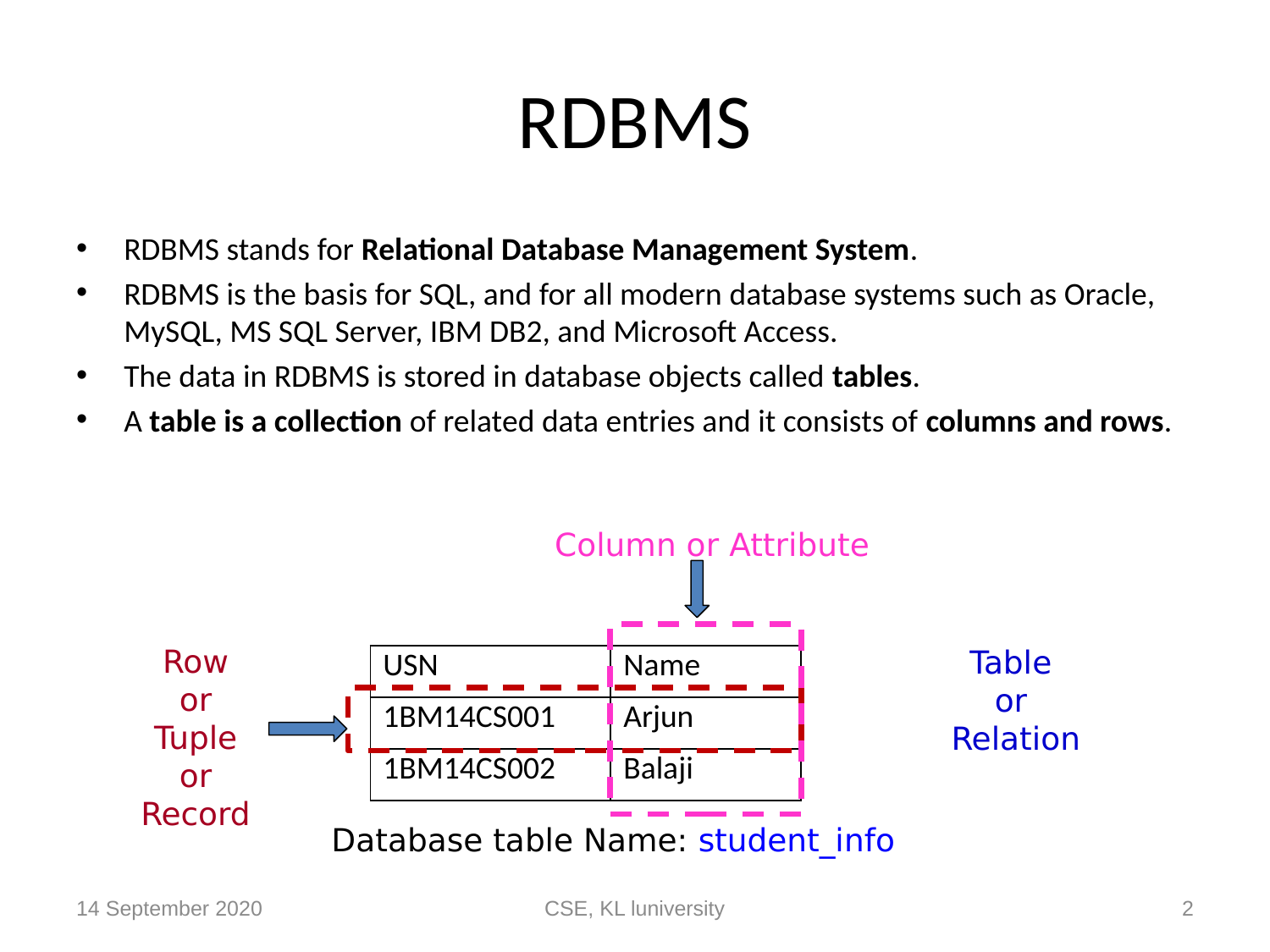

# RDBMS
RDBMS stands for Relational Database Management System.
RDBMS is the basis for SQL, and for all modern database systems such as Oracle, MySQL, MS SQL Server, IBM DB2, and Microsoft Access.
The data in RDBMS is stored in database objects called tables.
A table is a collection of related data entries and it consists of columns and rows.

Column or Attribute

Row
or
Tuple
or
Record

Table
or
Relation
| USN | Name |
| --- | --- |
| 1BM14CS001 | Arjun |
| 1BM14CS002 | Balaji |

Database table Name: student_info
14 September 2020
CSE, KL luniversity
2